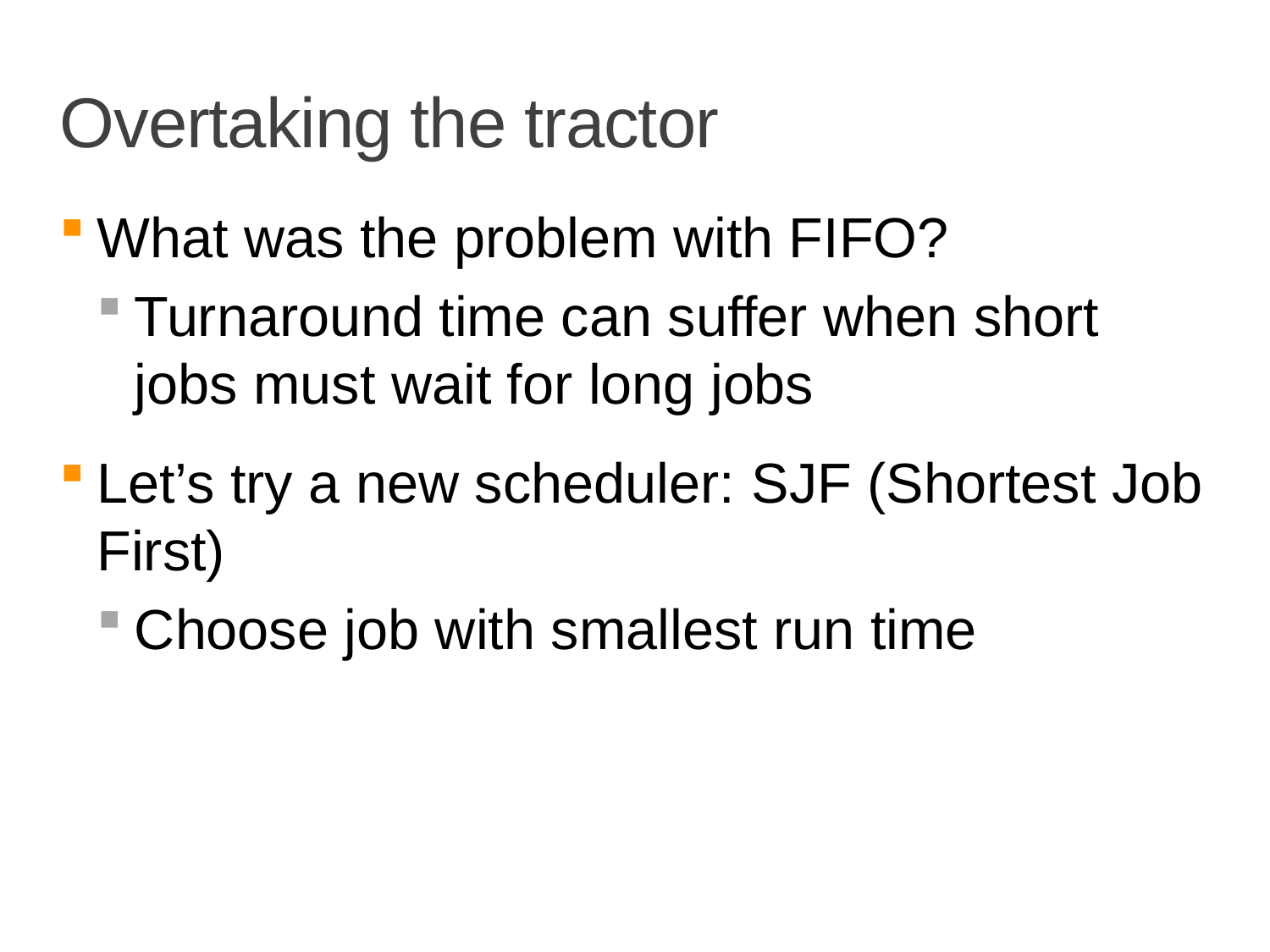

# Overtaking the tractor
What was the problem with FIFO?
Turnaround time can suffer when short jobs must wait for long jobs
Let’s try a new scheduler: SJF (Shortest Job First)
Choose job with smallest run time